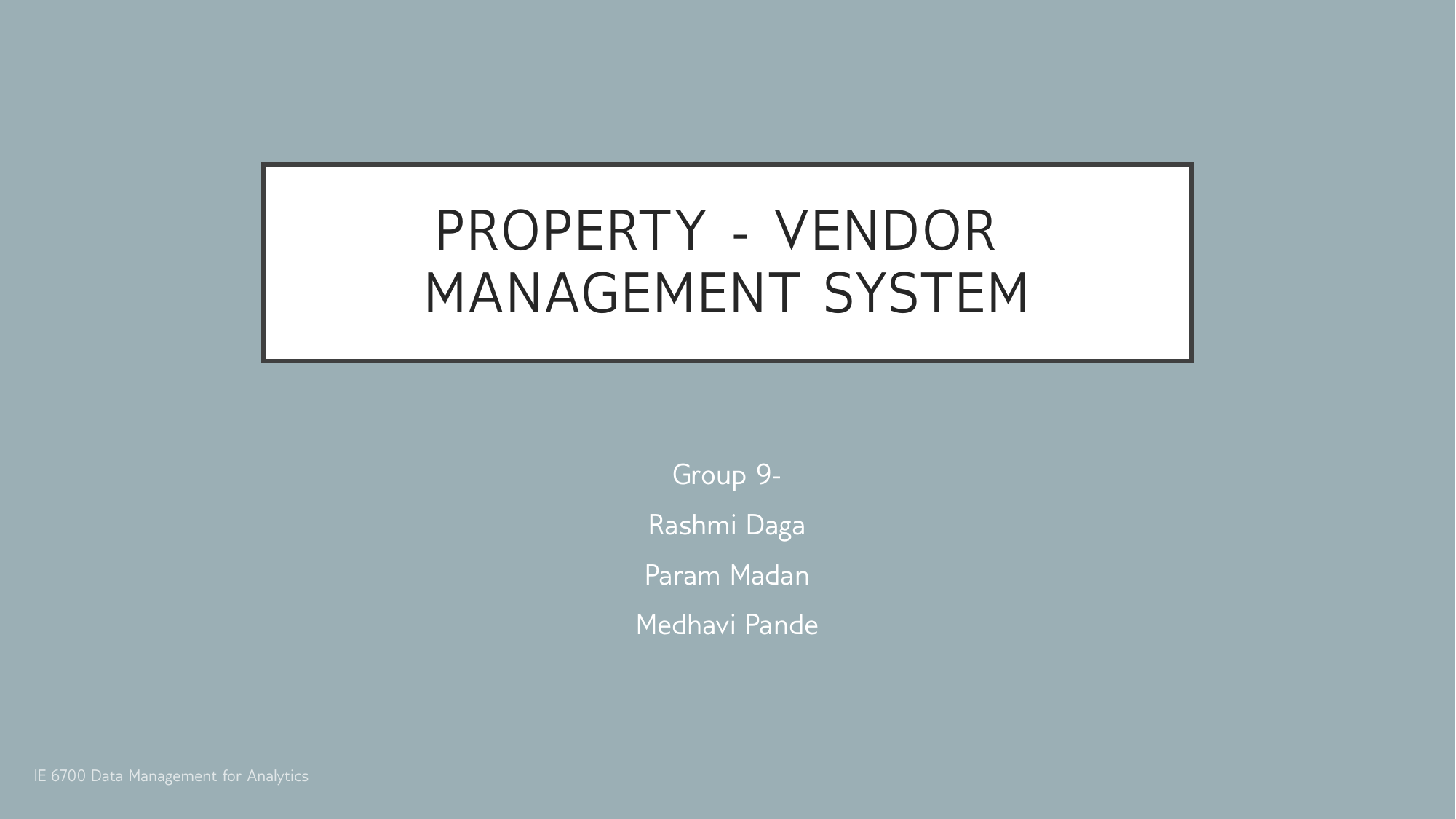

# Property - vendor Management system
Group 9-
Rashmi Daga
Param Madan
Medhavi Pande

IE 6700 Data Management for Analytics